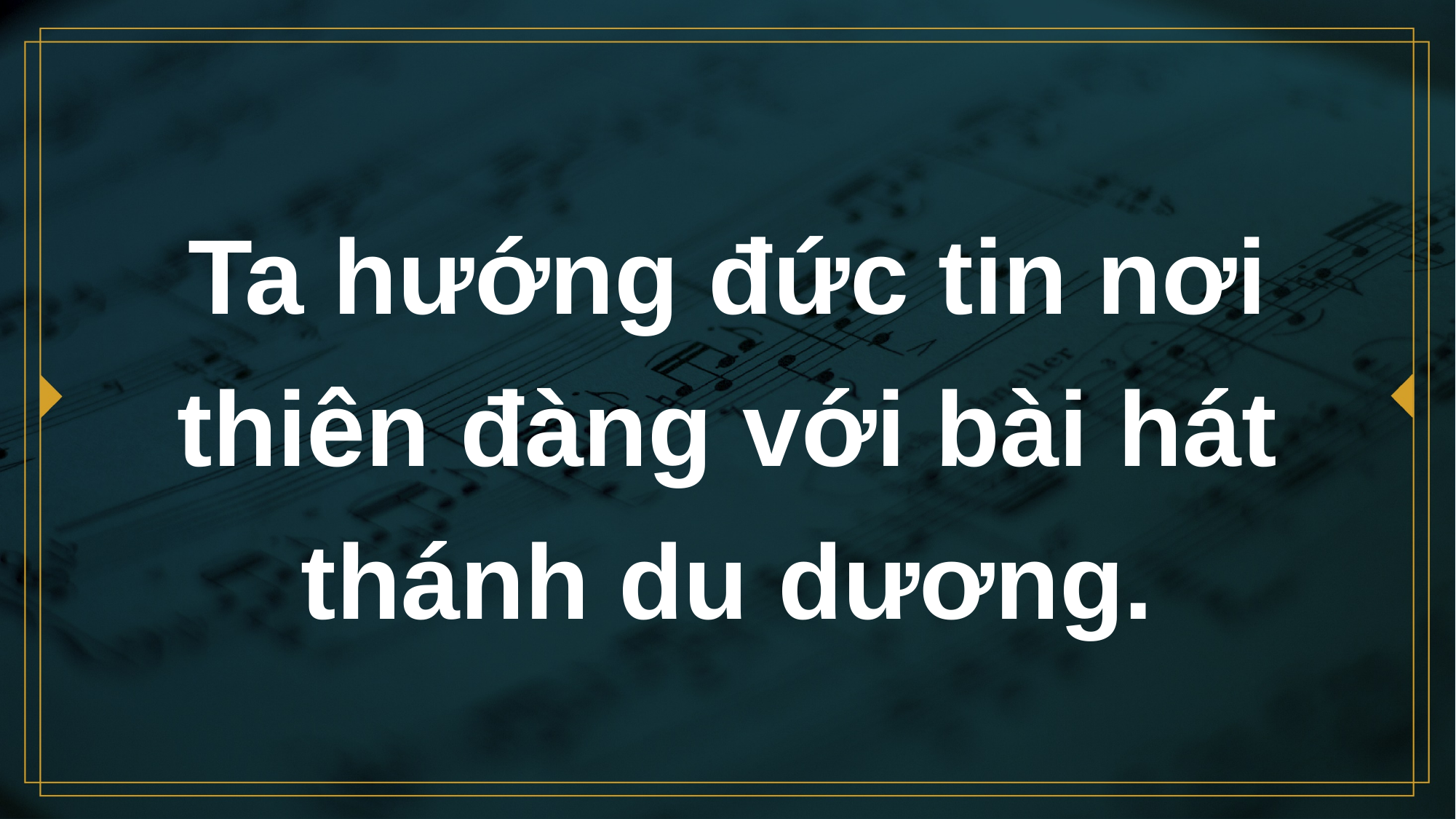

# Ta hướng đức tin nơi thiên đàng với bài hát thánh du dương.